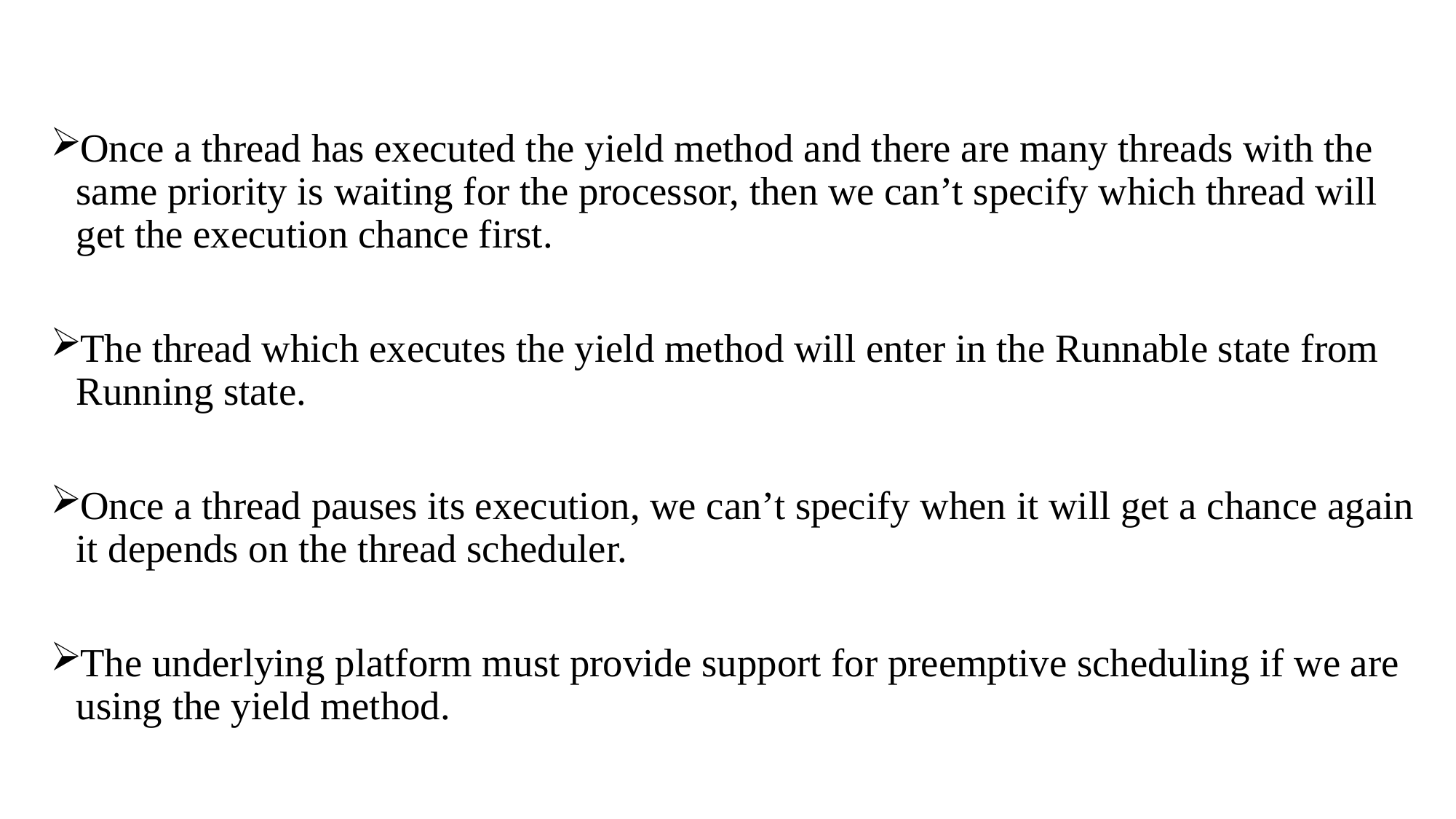

Once a thread has executed the yield method and there are many threads with the same priority is waiting for the processor, then we can’t specify which thread will get the execution chance first.

The thread which executes the yield method will enter in the Runnable state from Running state.

Once a thread pauses its execution, we can’t specify when it will get a chance again it depends on the thread scheduler.

The underlying platform must provide support for preemptive scheduling if we are using the yield method.